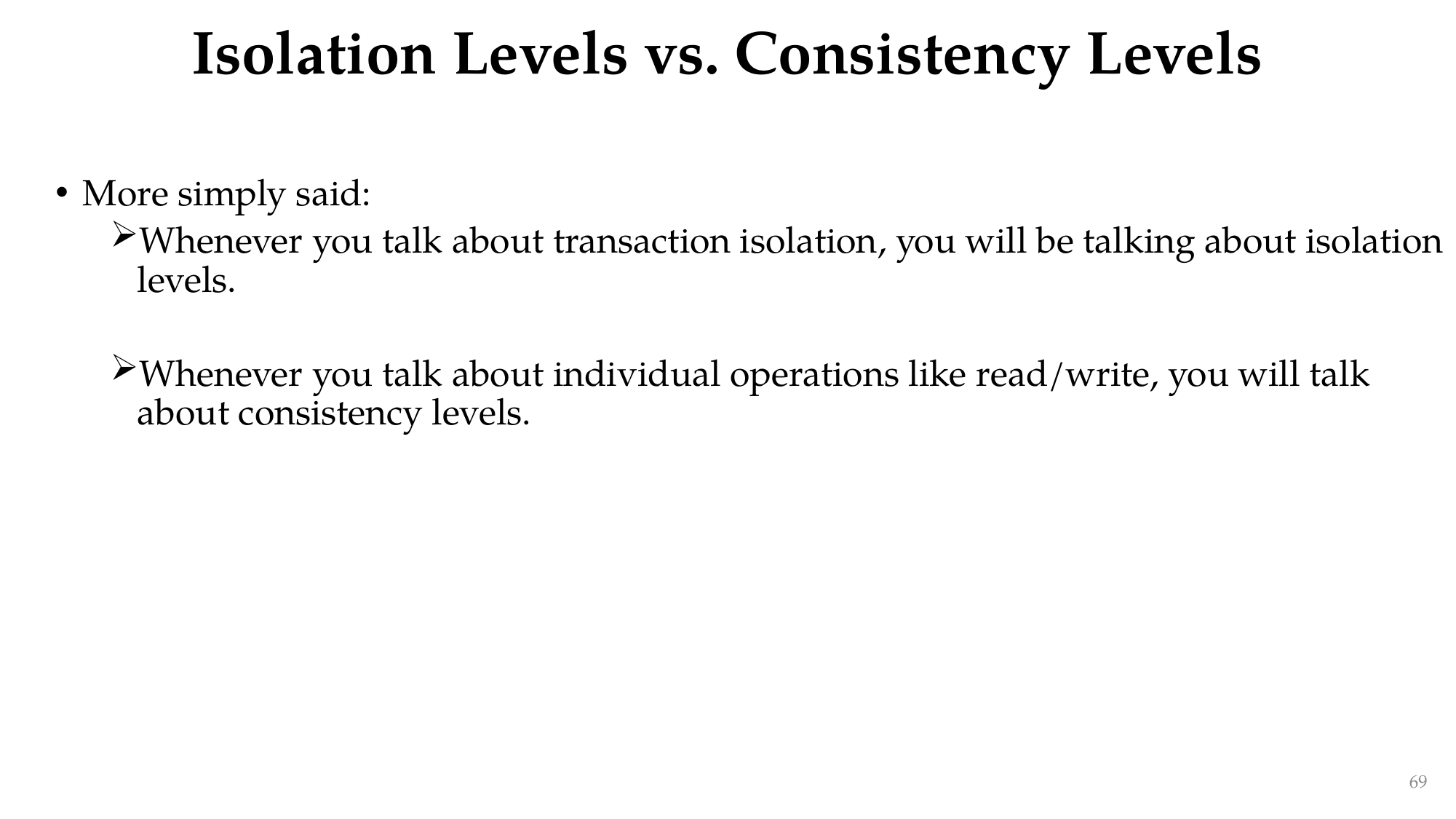

# Isolation Levels vs. Consistency Levels
More simply said:
Whenever you talk about transaction isolation, you will be talking about isolation levels.

Whenever you talk about individual operations like read/write, you will talk about consistency levels.

69